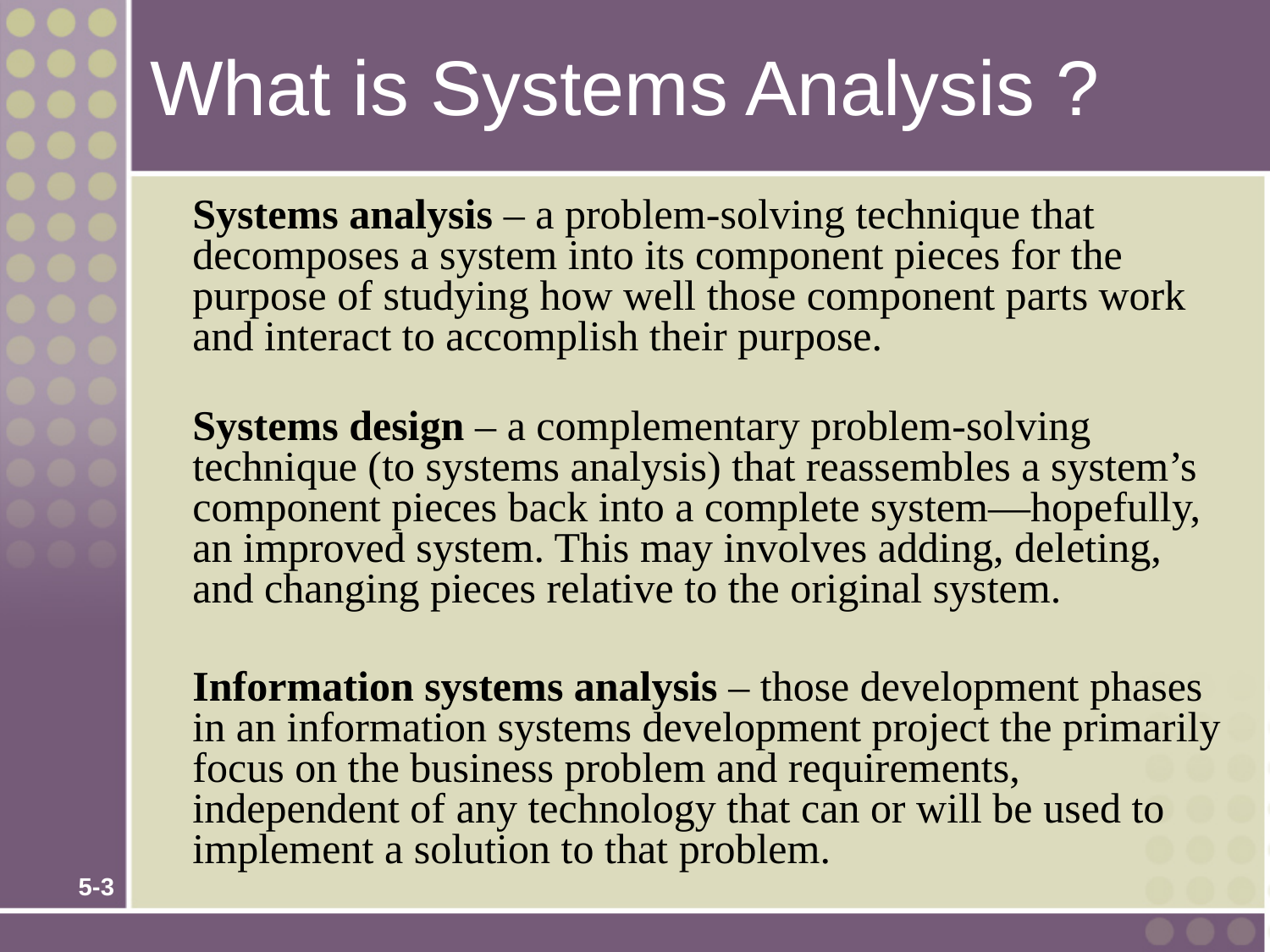

# What is Systems Analysis ?
Systems analysis – a problem-solving technique that decomposes a system into its component pieces for the purpose of studying how well those component parts work and interact to accomplish their purpose.
Systems design – a complementary problem-solving technique (to systems analysis) that reassembles a system’s component pieces back into a complete system—hopefully, an improved system. This may involves adding, deleting, and changing pieces relative to the original system.

Information systems analysis – those development phases in an information systems development project the primarily focus on the business problem and requirements, independent of any technology that can or will be used to implement a solution to that problem.
5-3